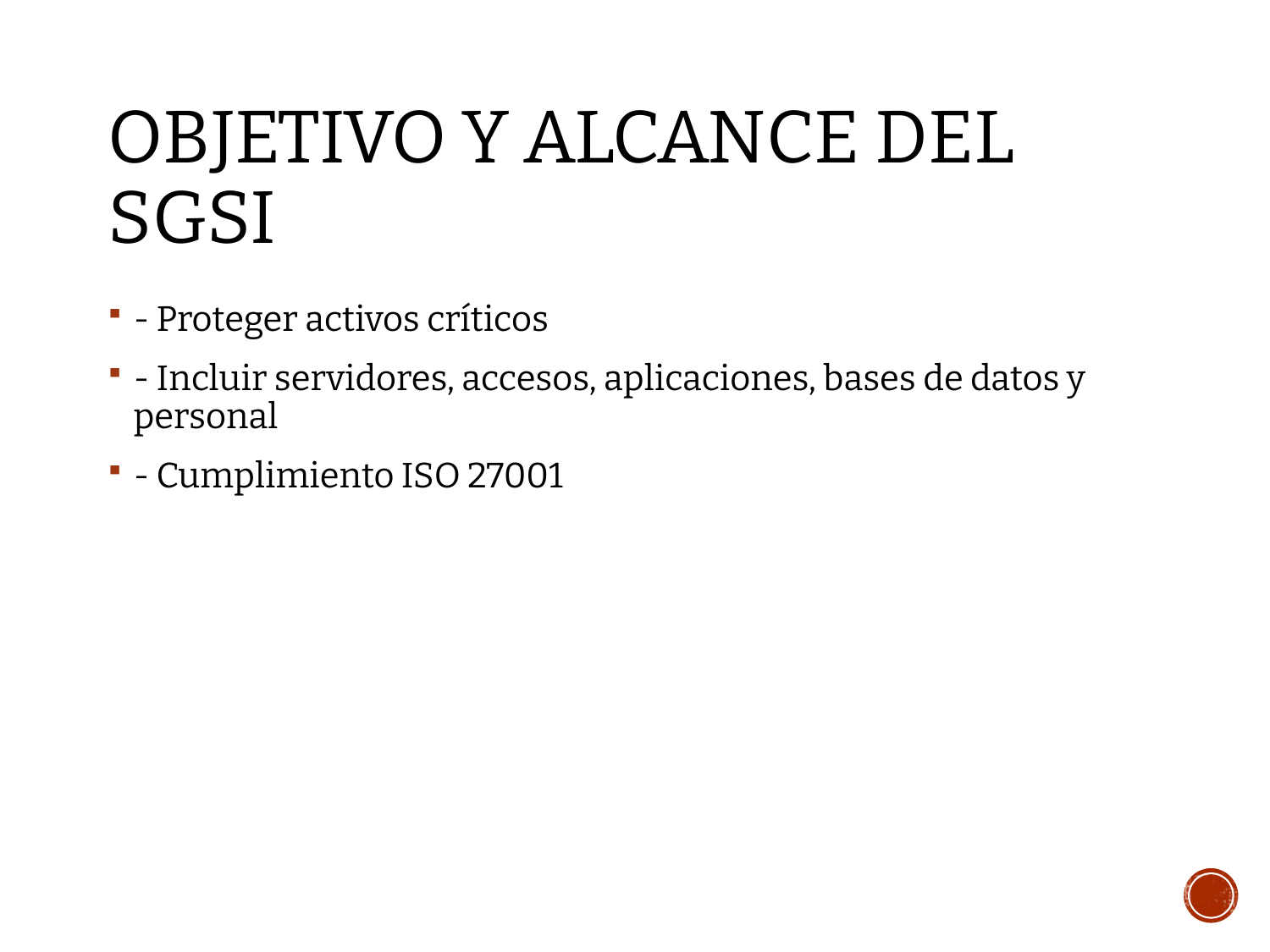

# Objetivo y Alcance del SGSI
- Proteger activos críticos
- Incluir servidores, accesos, aplicaciones, bases de datos y personal
- Cumplimiento ISO 27001